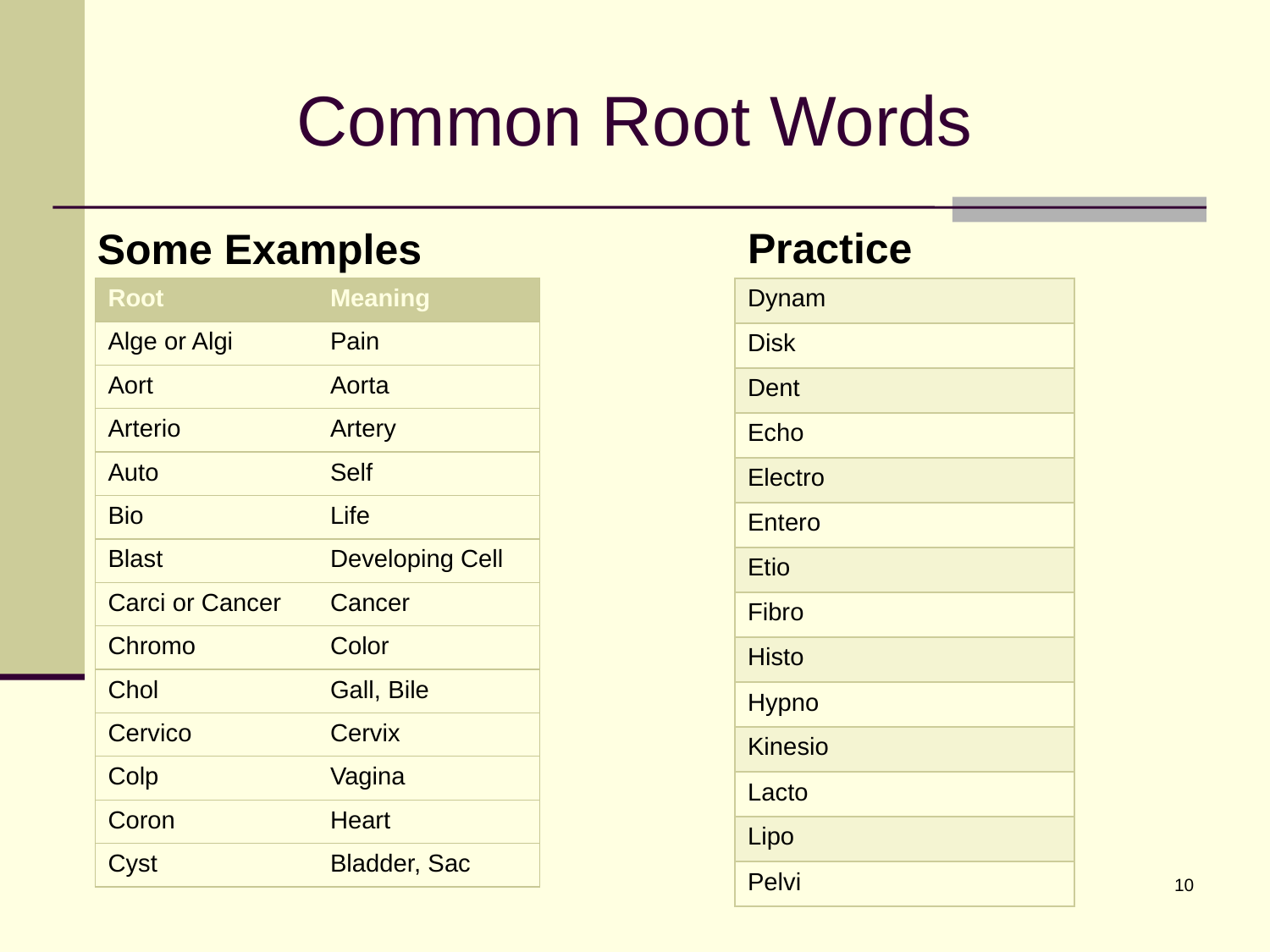

# Common Root Words
Some Examples
Practice
| Root | Meaning |
| --- | --- |
| Alge or Algi | Pain |
| Aort | Aorta |
| Arterio | Artery |
| Auto | Self |
| Bio | Life |
| Blast | Developing Cell |
| Carci or Cancer | Cancer |
| Chromo | Color |
| Chol | Gall, Bile |
| Cervico | Cervix |
| Colp | Vagina |
| Coron | Heart |
| Cyst | Bladder, Sac |
| Dynam |
| --- |
| Disk |
| Dent |
| Echo |
| Electro |
| Entero |
| Etio |
| Fibro |
| Histo |
| Hypno |
| Kinesio |
| Lacto |
| Lipo |
| Pelvi |
10